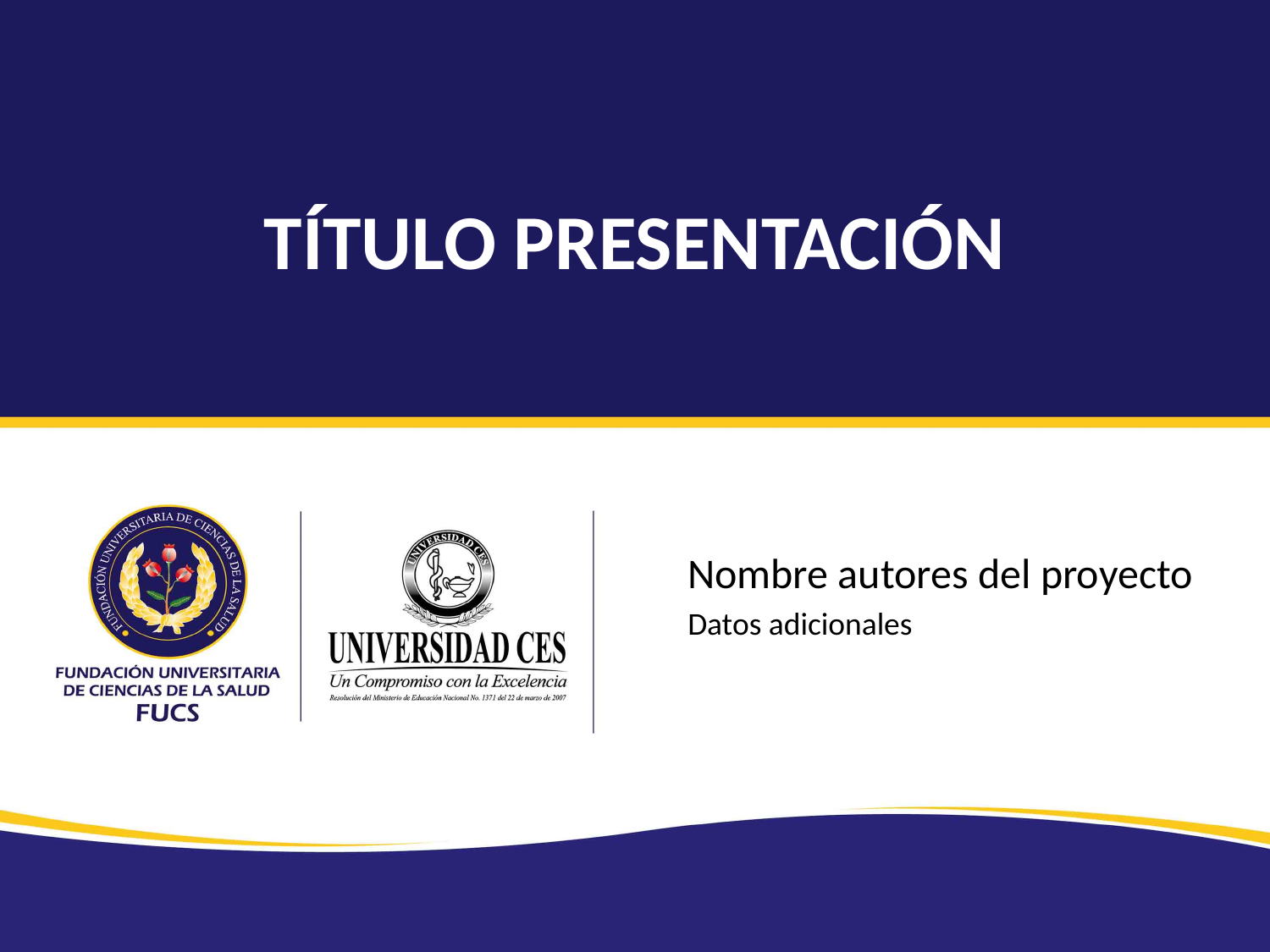

# TÍTULO PRESENTACIÓN
Nombre autores del proyecto
Datos adicionales